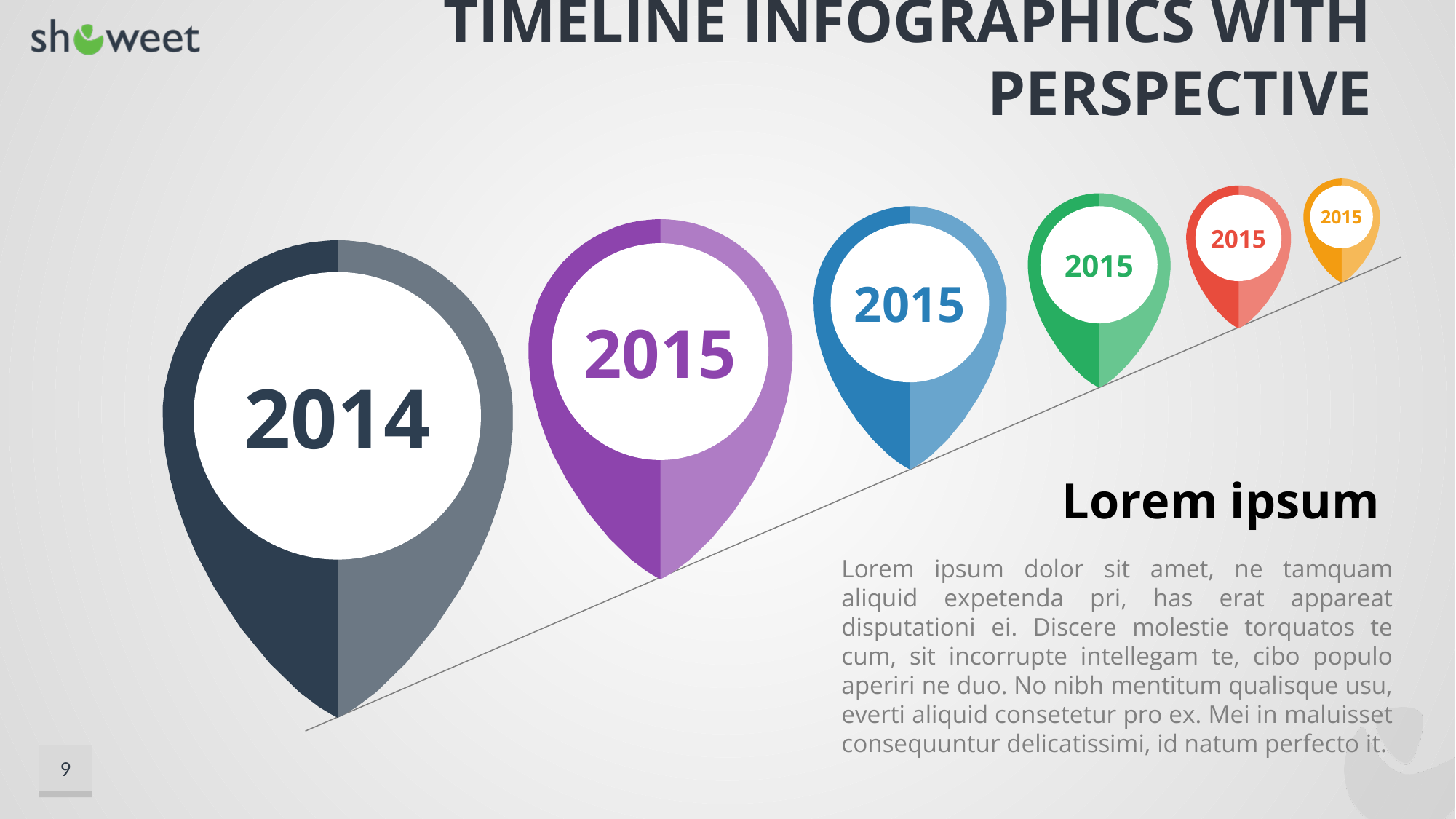

# Timeline Infographics With Perspective

2015

2015

2015

2015

2015

2014
Lorem ipsum
Lorem ipsum dolor sit amet, ne tamquam aliquid expetenda pri, has erat appareat disputationi ei. Discere molestie torquatos te cum, sit incorrupte intellegam te, cibo populo aperiri ne duo. No nibh mentitum qualisque usu, everti aliquid consetetur pro ex. Mei in maluisset consequuntur delicatissimi, id natum perfecto it.
9